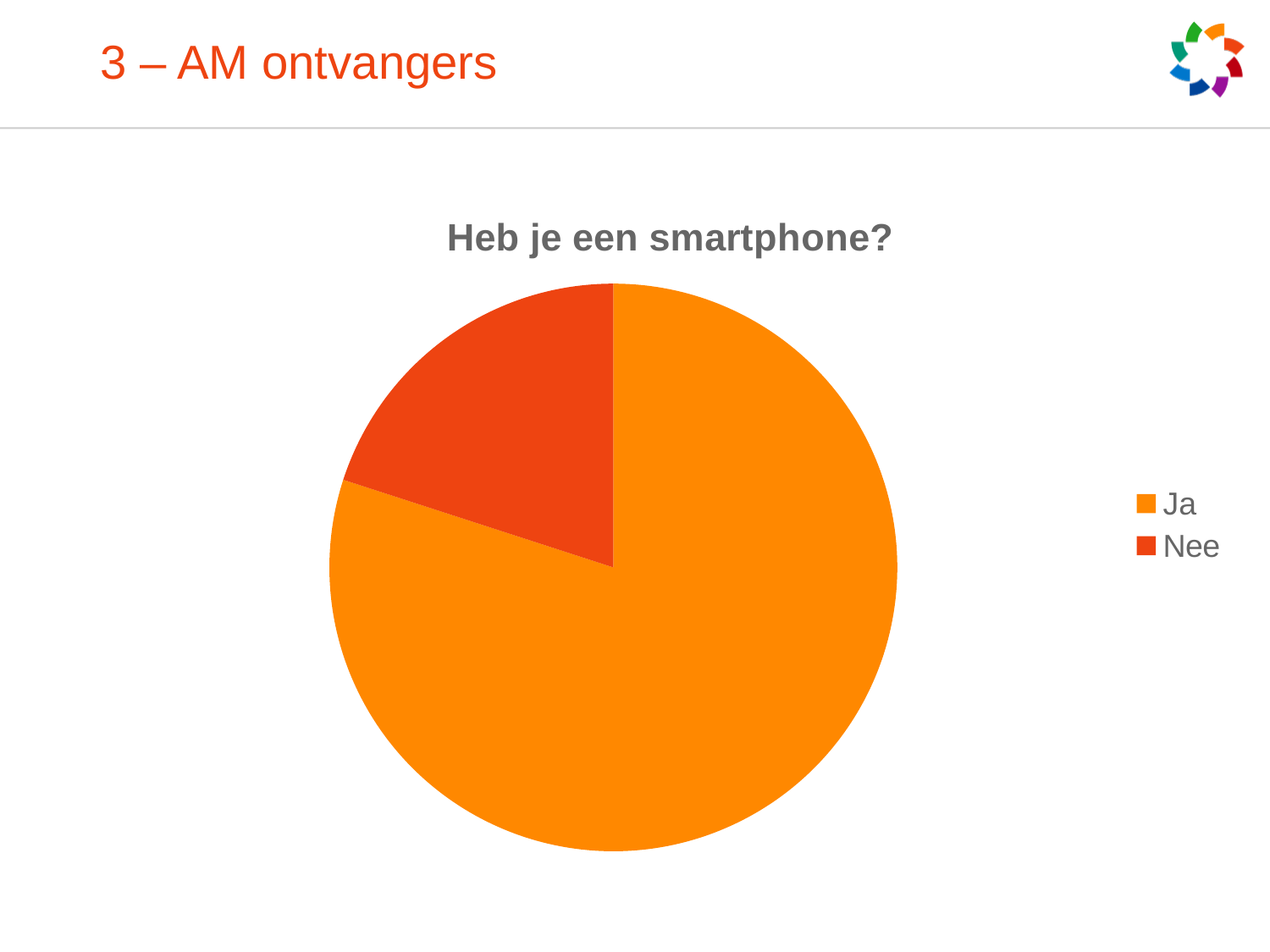

# 3 – AM ontvangers

### Chart: Heb je een smartphone?

| Category | Heb je een smartphone |
|---|---|
| Ja | 0.8 |
| Nee | 0.2 |